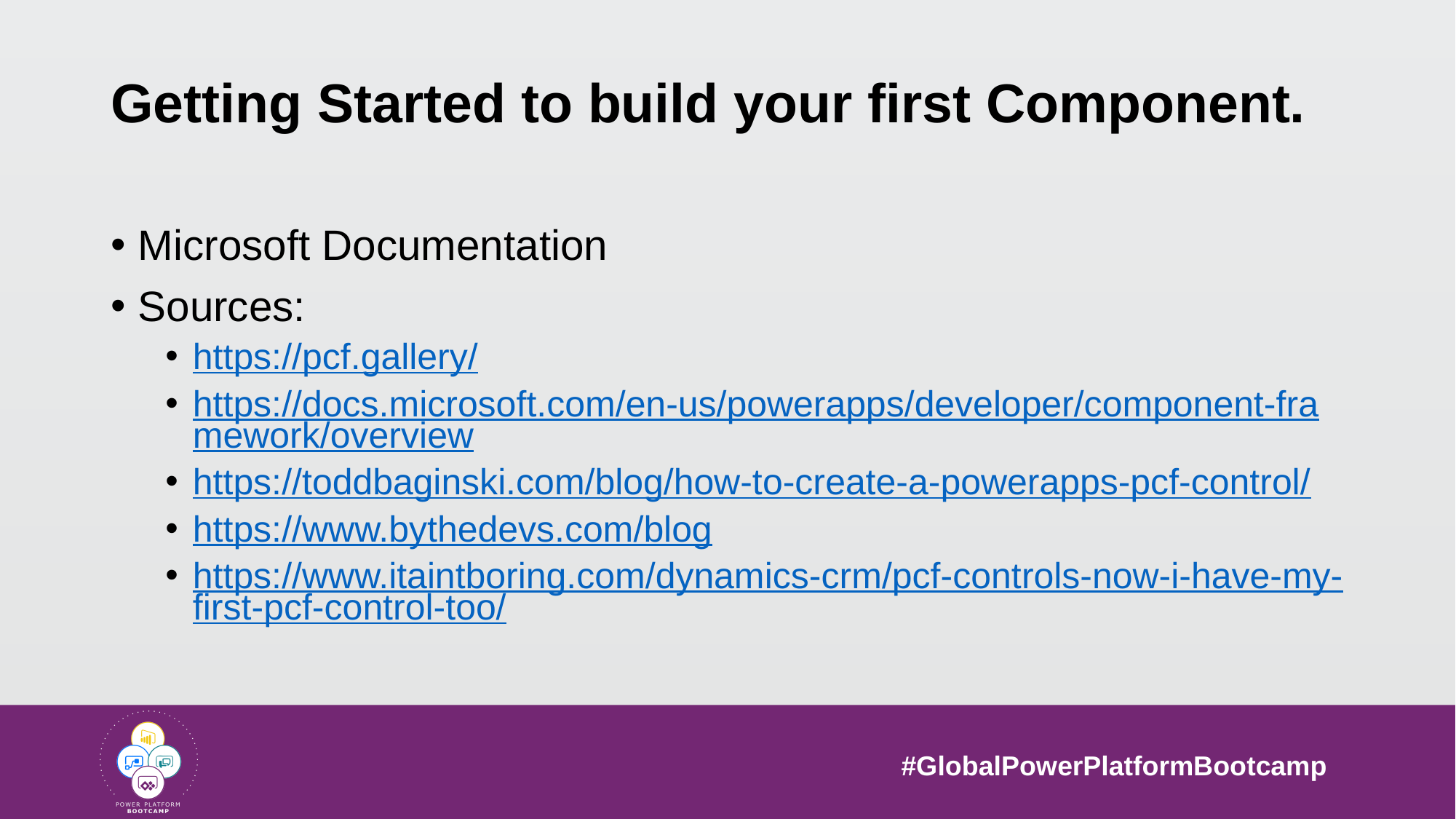

# Getting Started to build your first Component.
Microsoft Documentation
Sources:
https://pcf.gallery/
https://docs.microsoft.com/en-us/powerapps/developer/component-framework/overview
https://toddbaginski.com/blog/how-to-create-a-powerapps-pcf-control/
https://www.bythedevs.com/blog
https://www.itaintboring.com/dynamics-crm/pcf-controls-now-i-have-my-first-pcf-control-too/